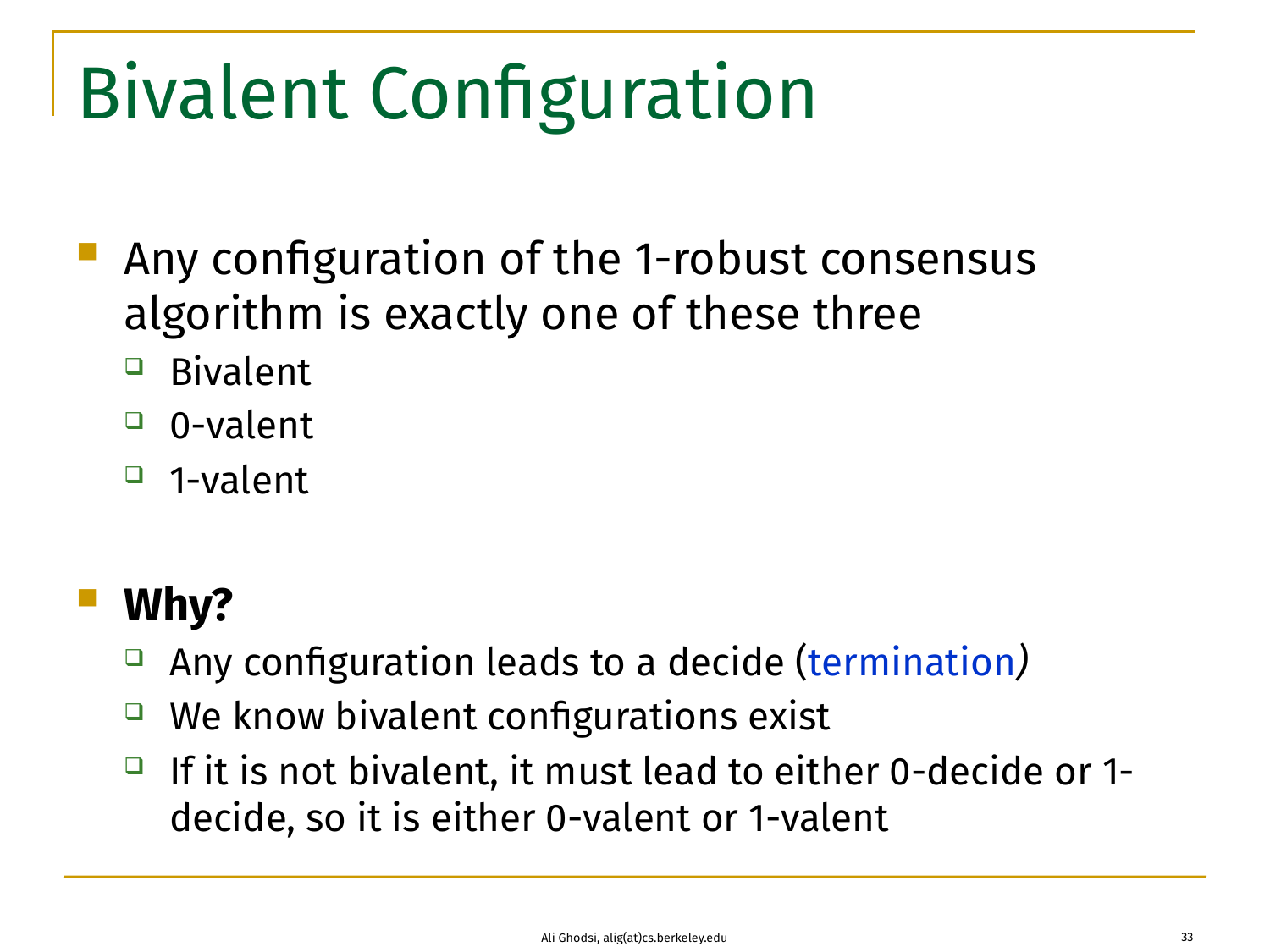

# Bivalent Configuration
Any configuration of the 1-robust consensus algorithm is exactly one of these three
Bivalent
0-valent
1-valent

Why?
Any configuration leads to a decide (termination)
We know bivalent configurations exist
If it is not bivalent, it must lead to either 0-decide or 1-decide, so it is either 0-valent or 1-valent

33
Ali Ghodsi, alig(at)cs.berkeley.edu